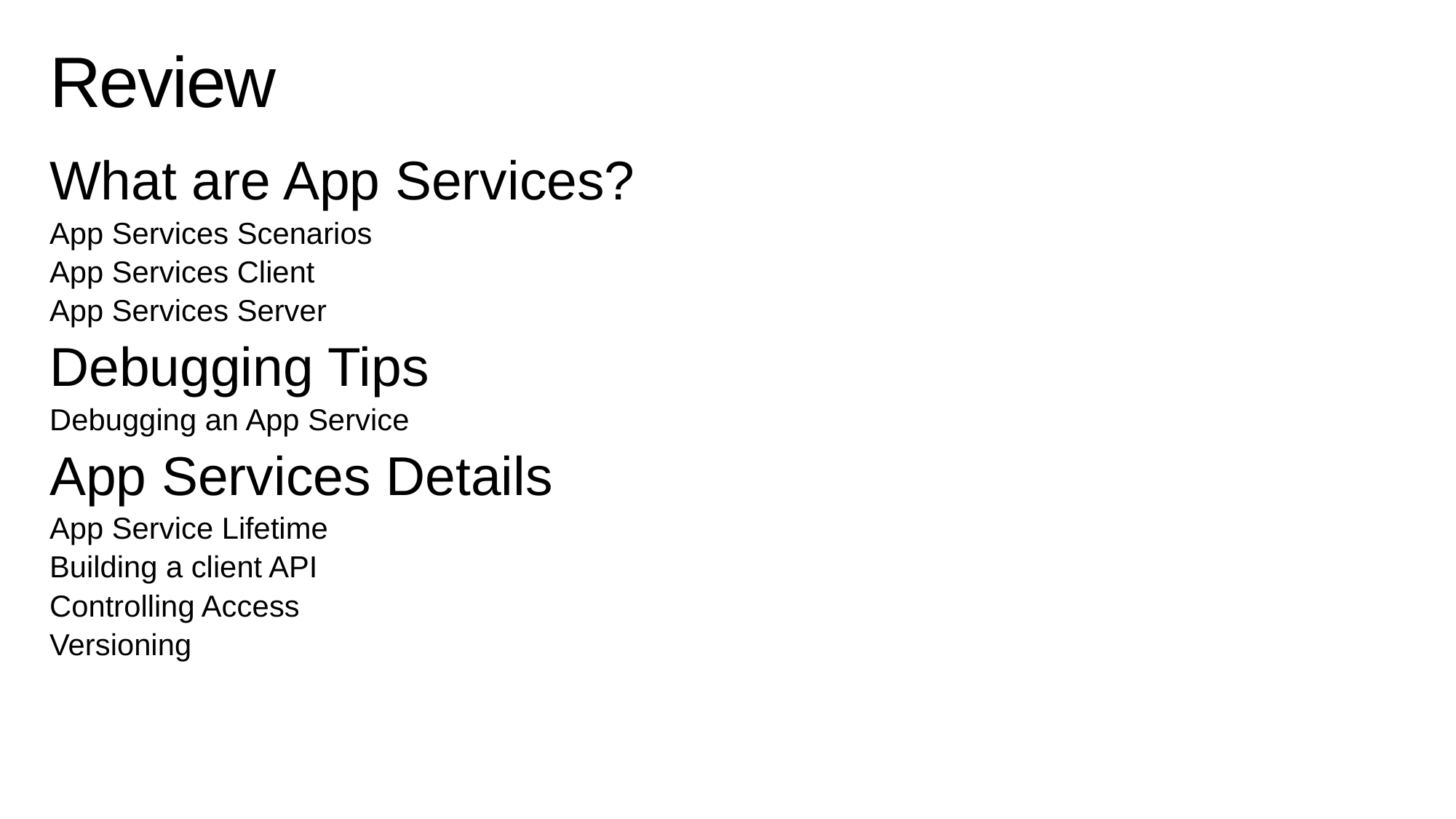

# Review
What are App Services?
App Services Scenarios
App Services Client
App Services Server
Debugging Tips
Debugging an App Service
App Services Details
App Service Lifetime
Building a client API
Controlling Access
Versioning